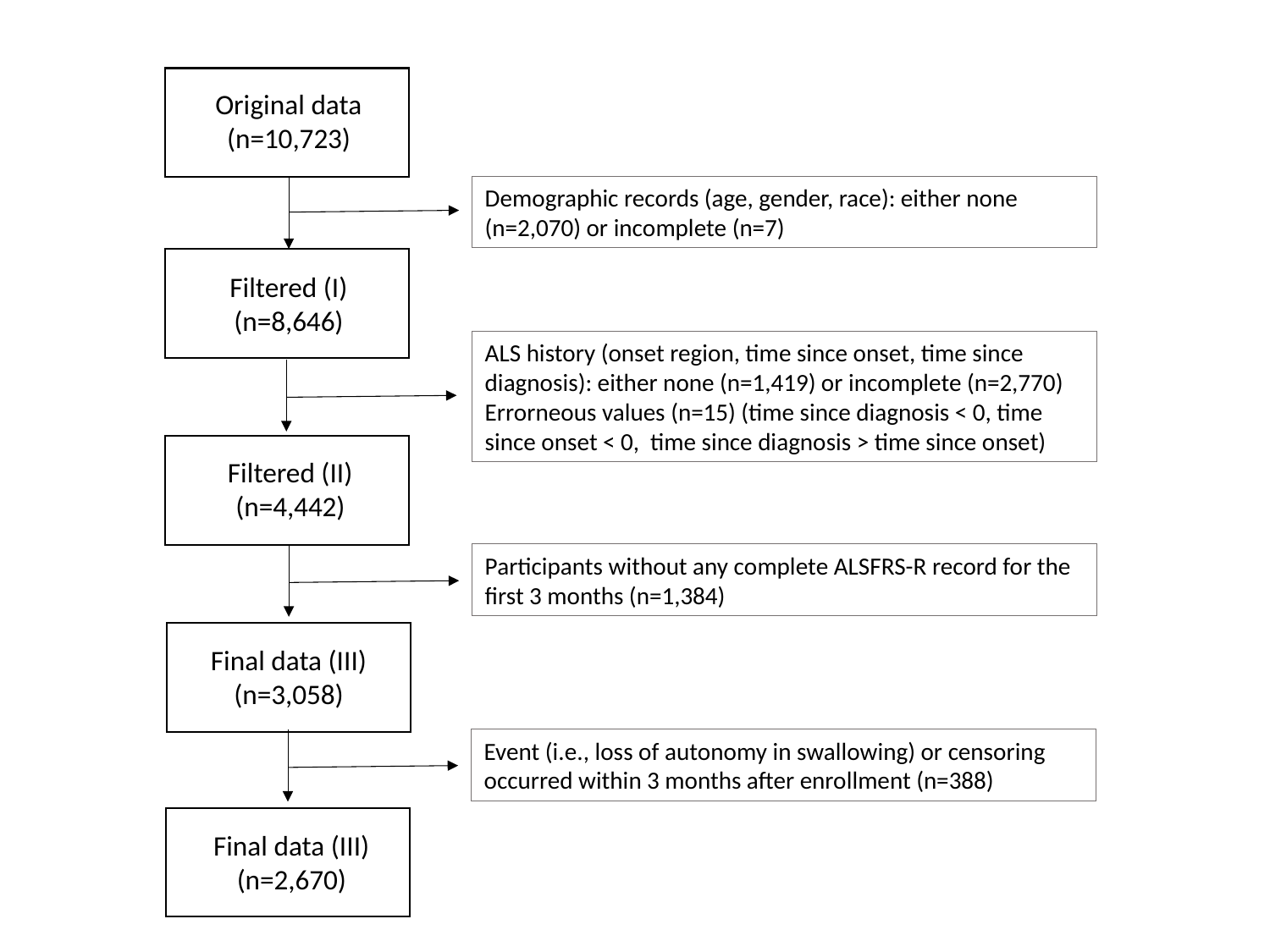

Original data
(n=10,723)
Demographic records (age, gender, race): either none (n=2,070) or incomplete (n=7)

Filtered (I)
(n=8,646)
ALS history (onset region, time since onset, time since diagnosis): either none (n=1,419) or incomplete (n=2,770) Errorneous values (n=15) (time since diagnosis < 0, time since onset < 0,  time since diagnosis > time since onset)

Filtered (II)
(n=4,442)
Participants without any complete ALSFRS-R record for the first 3 months (n=1,384)

Final data (III)
(n=3,058)
Event (i.e., loss of autonomy in swallowing) or censoring  occurred within 3 months after enrollment (n=388)

Final data (III)
(n=2,670)